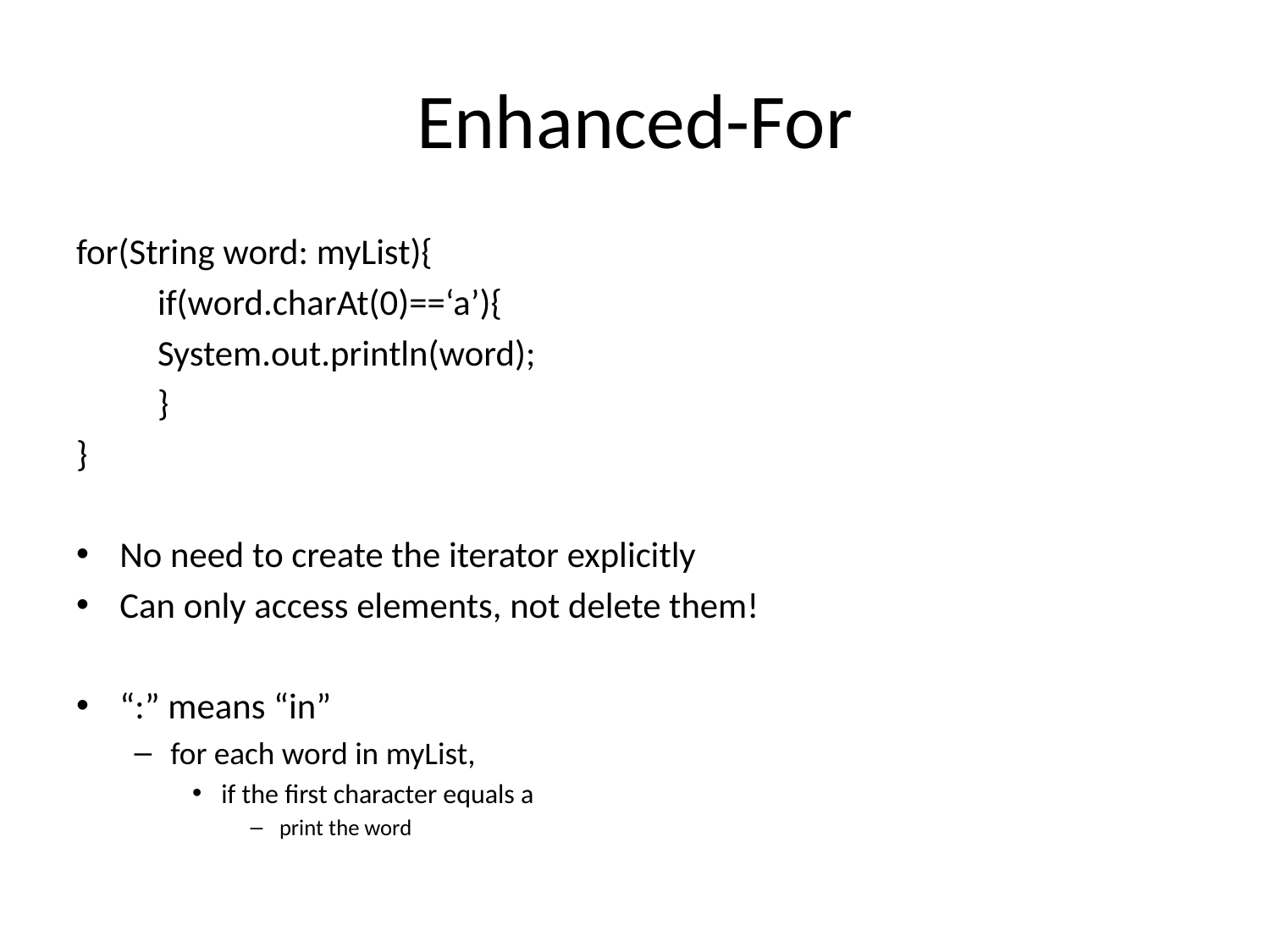

# Enhanced-For
for(String word: myList){
	if(word.charAt(0)==‘a’){
		System.out.println(word);
	}
}

No need to create the iterator explicitly
Can only access elements, not delete them!

“:” means “in”
for each word in myList,
if the first character equals a
print the word